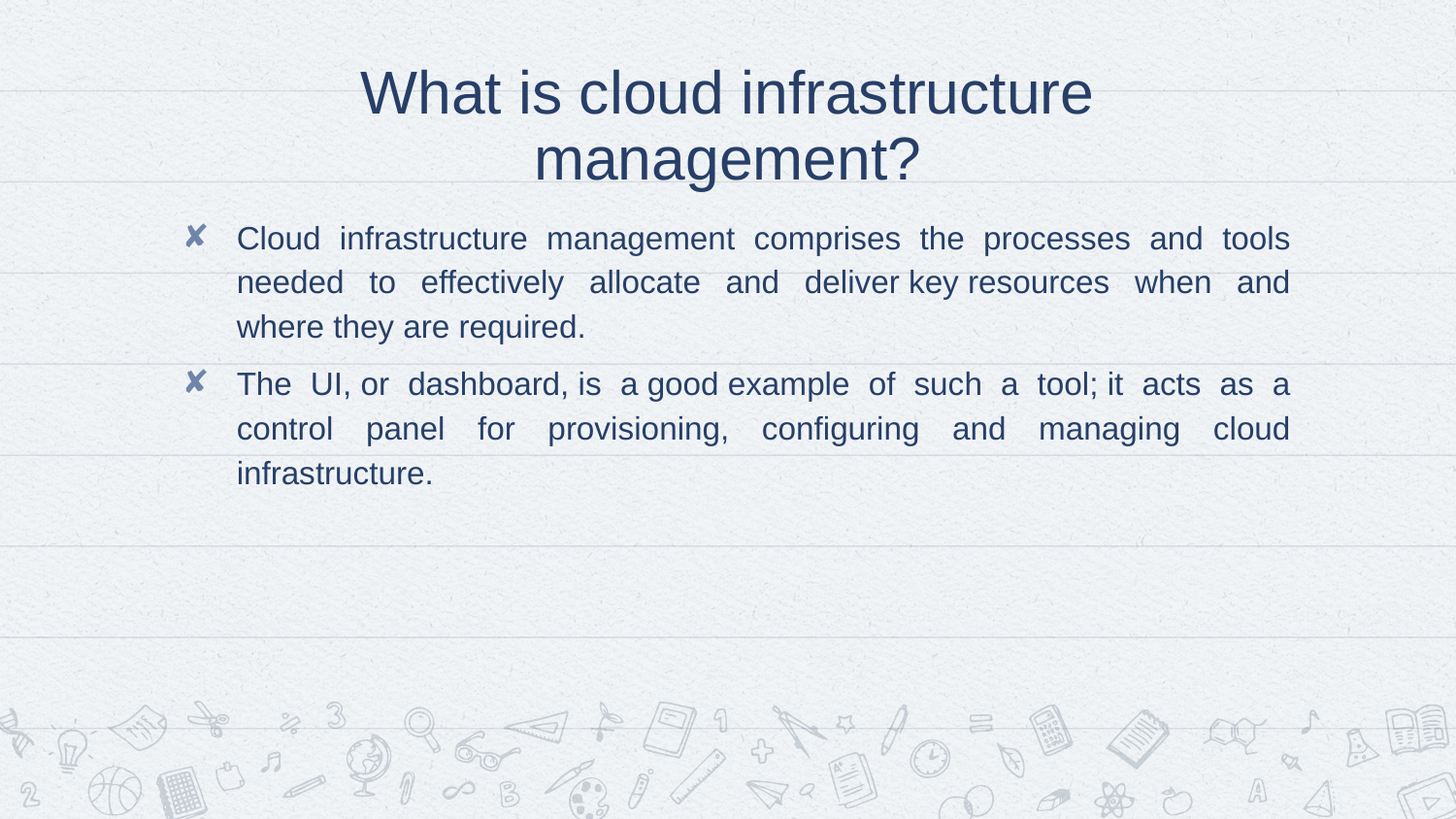

# What is cloud infrastructure management?
Cloud infrastructure management comprises the processes and tools needed to effectively allocate and deliver key resources when and where they are required.
The UI, or dashboard, is a good example of such a tool; it acts as a control panel for provisioning, configuring and managing cloud infrastructure.